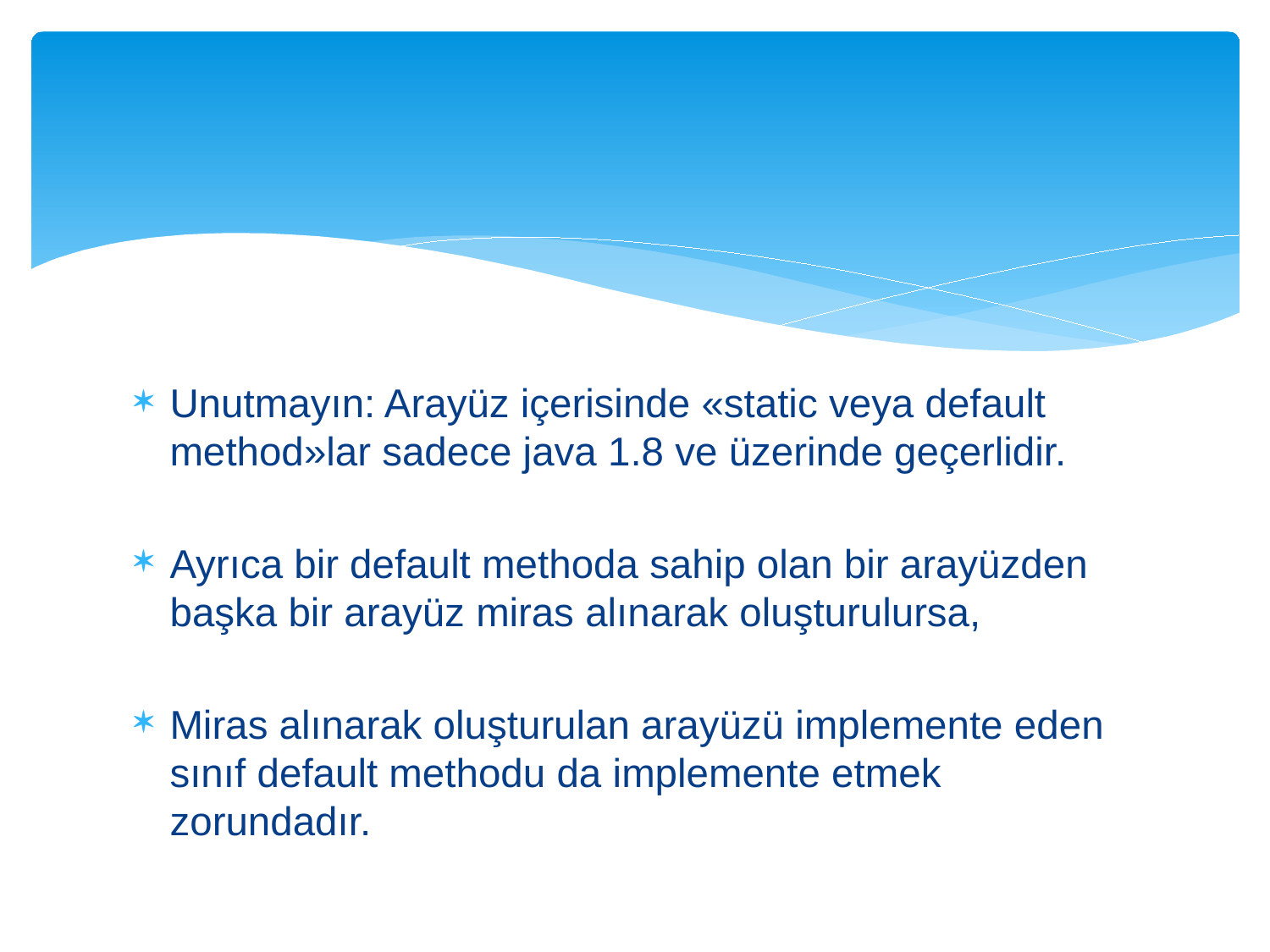

#
Unutmayın: Arayüz içerisinde «static veya default method»lar sadece java 1.8 ve üzerinde geçerlidir.

Ayrıca bir default methoda sahip olan bir arayüzden başka bir arayüz miras alınarak oluşturulursa,

Miras alınarak oluşturulan arayüzü implemente eden sınıf default methodu da implemente etmek zorundadır.